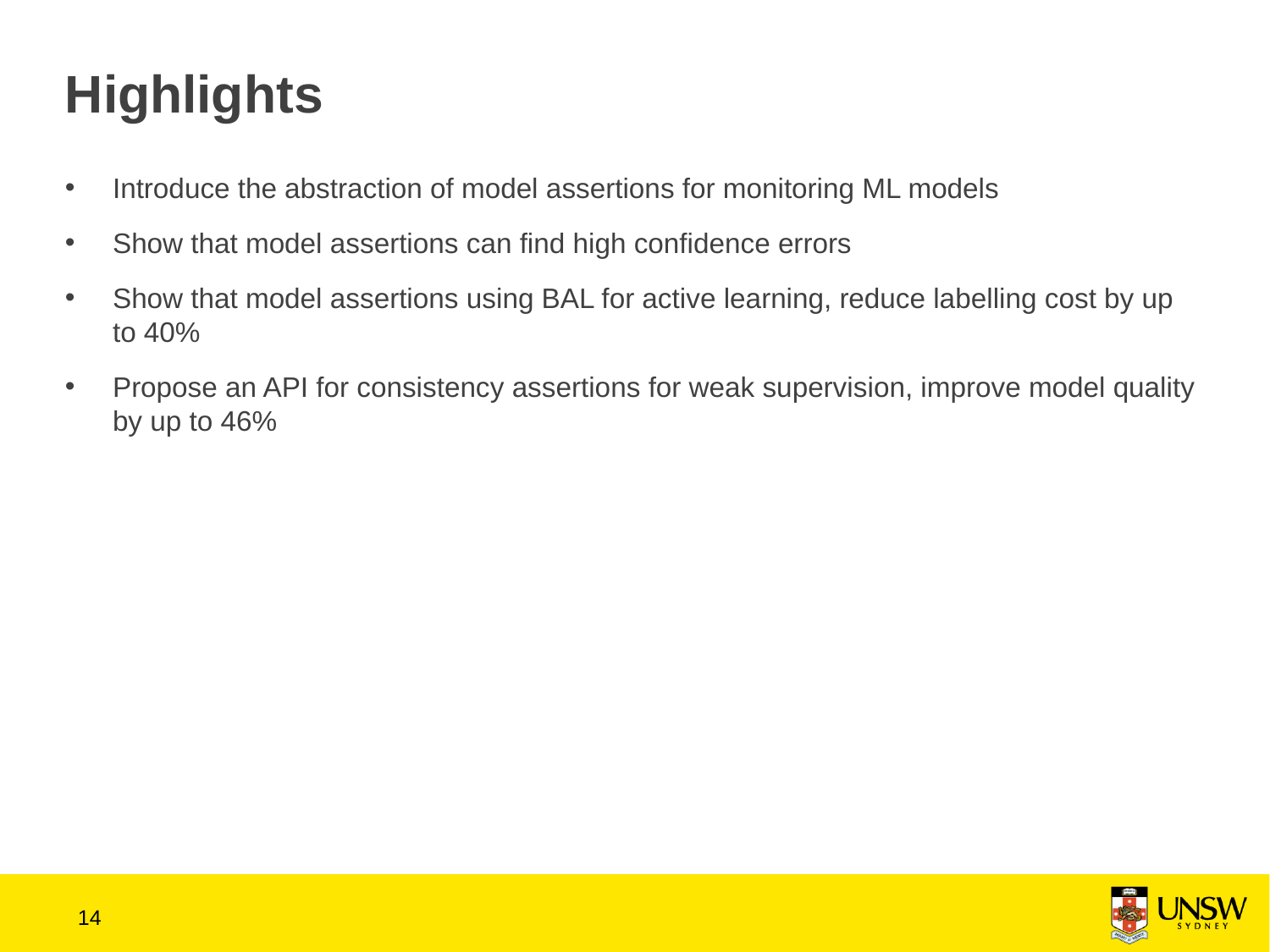

# Highlights
Introduce the abstraction of model assertions for monitoring ML models
Show that model assertions can find high confidence errors
Show that model assertions using BAL for active learning, reduce labelling cost by up to 40%
Propose an API for consistency assertions for weak supervision, improve model quality by up to 46%
14